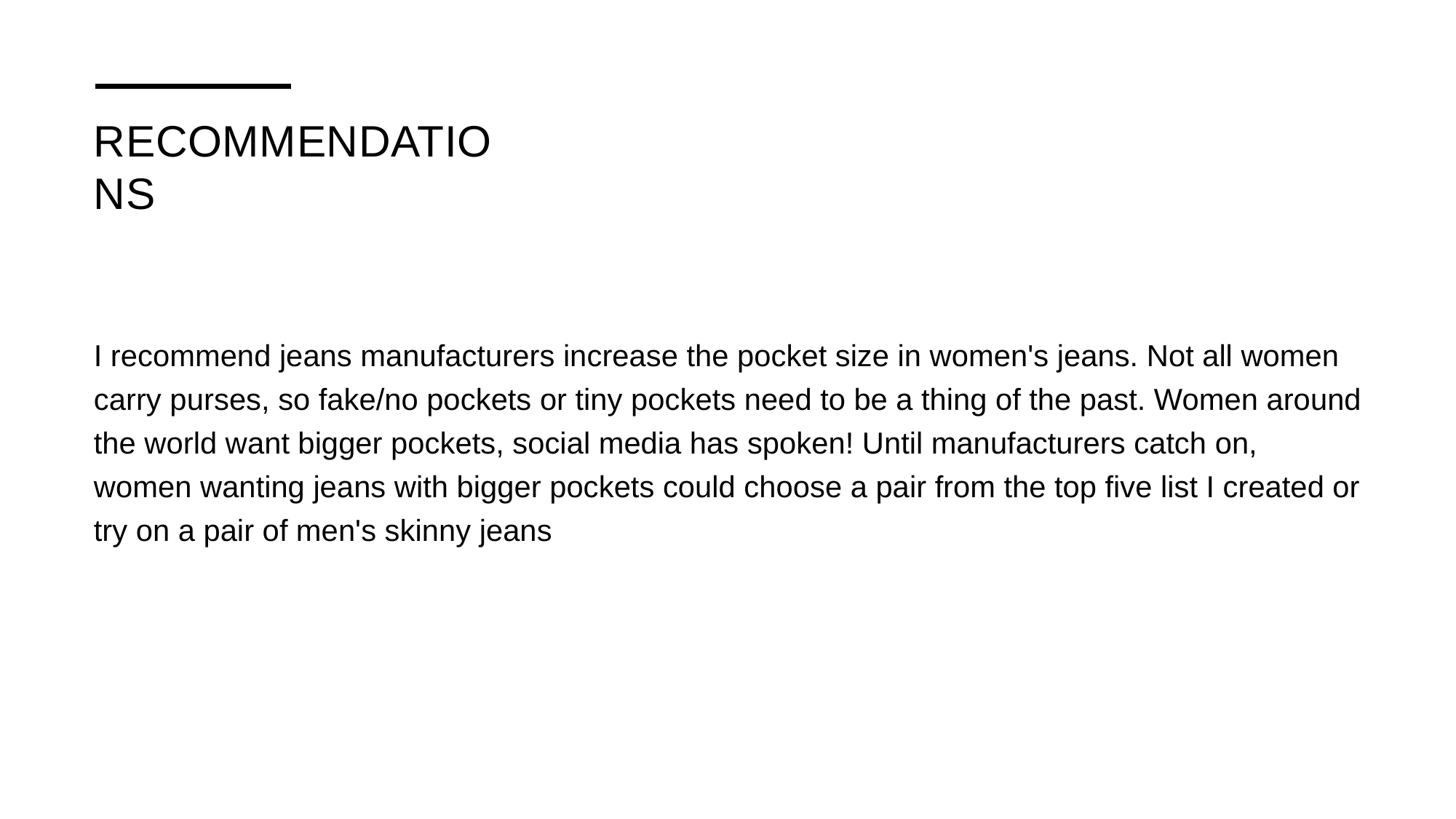

# recommendations
I recommend jeans manufacturers increase the pocket size in women's jeans. Not all women carry purses, so fake/no pockets or tiny pockets need to be a thing of the past. Women around the world want bigger pockets, social media has spoken! Until manufacturers catch on, women wanting jeans with bigger pockets could choose a pair from the top five list I created or try on a pair of men's skinny jeans